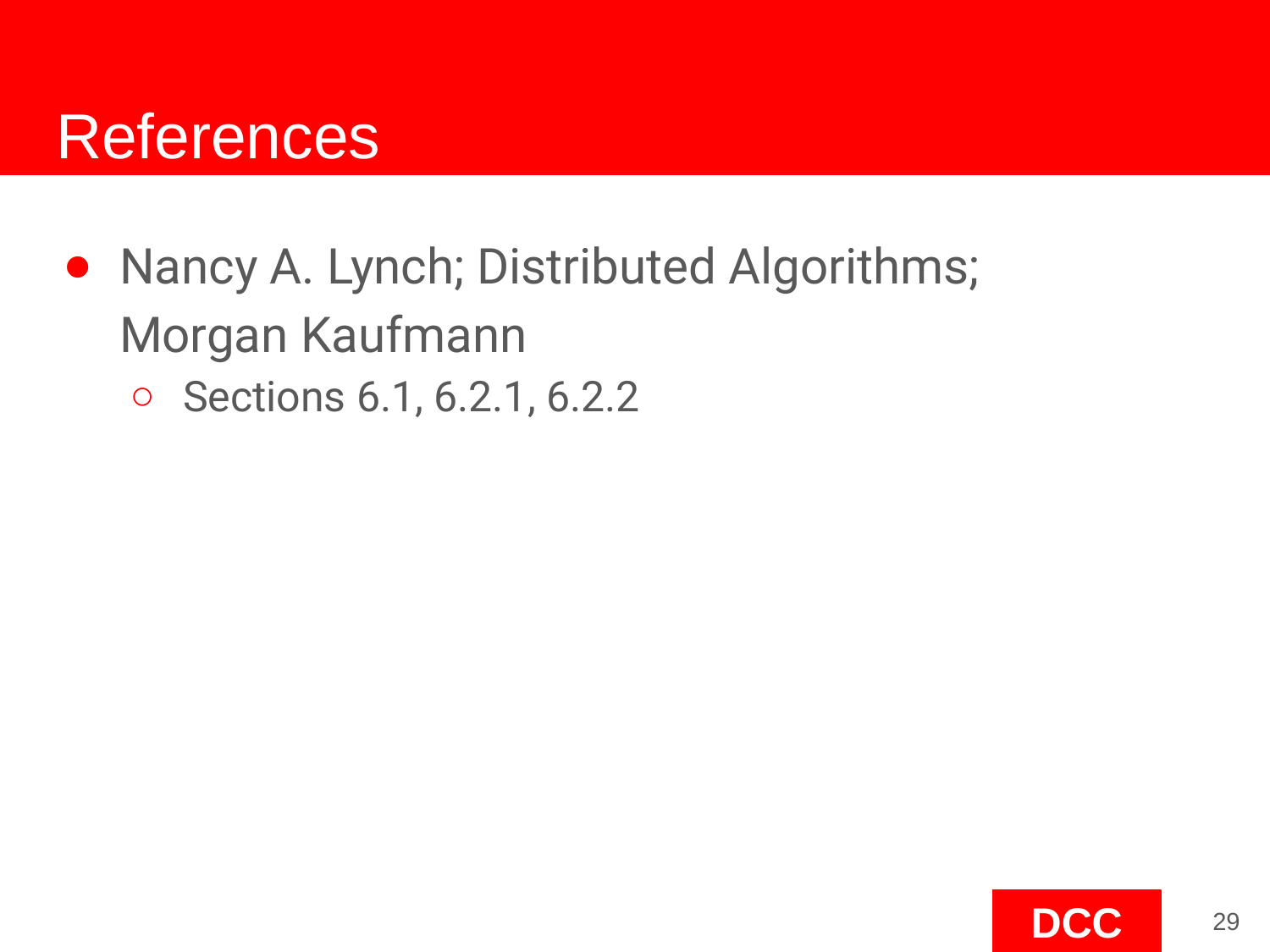

# References
Nancy A. Lynch; Distributed Algorithms;
Morgan Kaufmann
Sections 6.1, 6.2.1, 6.2.2
29